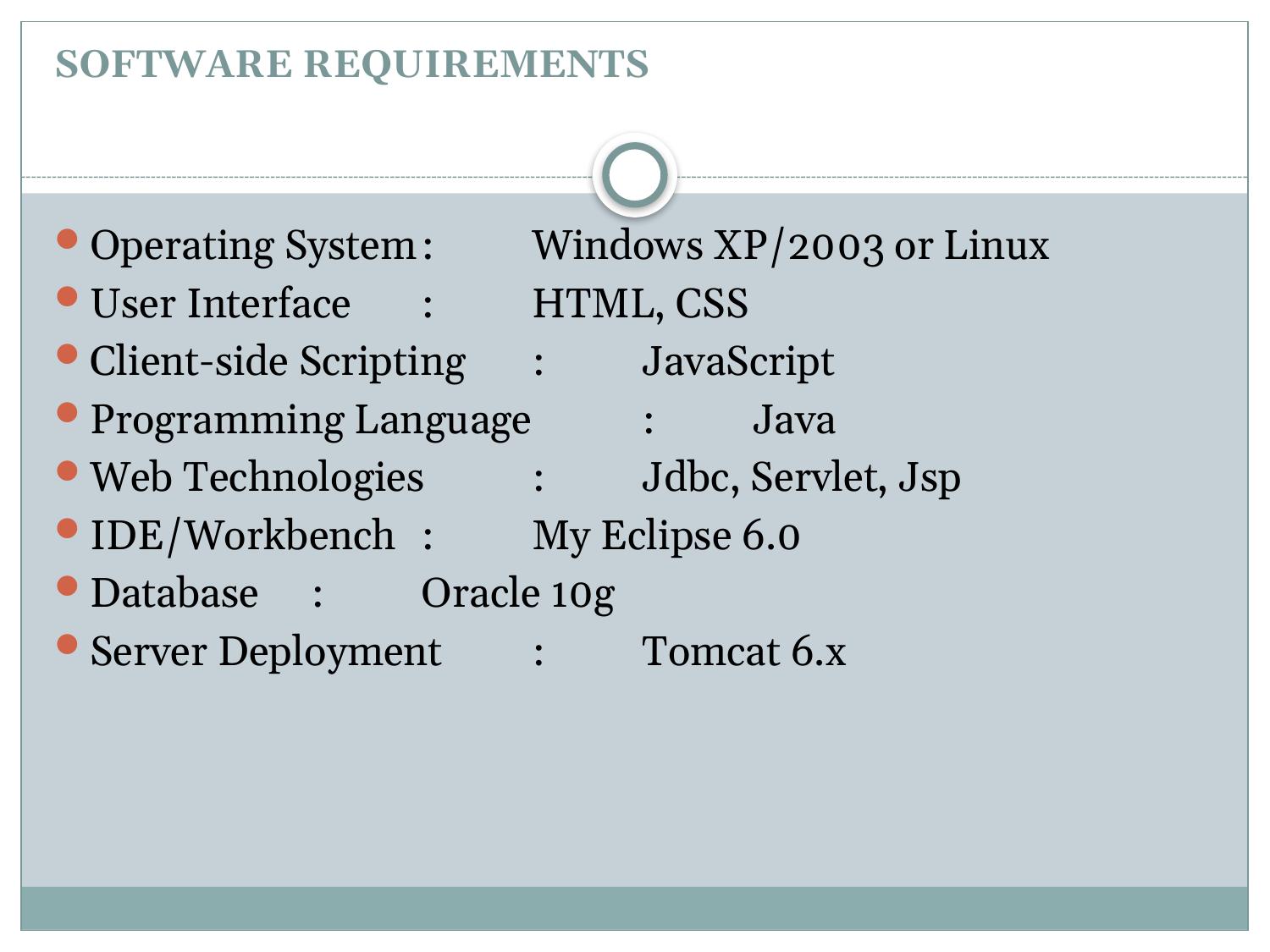

# SOFTWARE REQUIREMENTS
Operating System		:	Windows XP/2003 or Linux
User Interface			:		HTML, CSS
Client-side Scripting		:		JavaScript
Programming Language	:		Java
Web Technologies		:		Jdbc, Servlet, Jsp
IDE/Workbench			:		My Eclipse 6.0
Database				:		Oracle 10g
Server Deployment		:		Tomcat 6.x